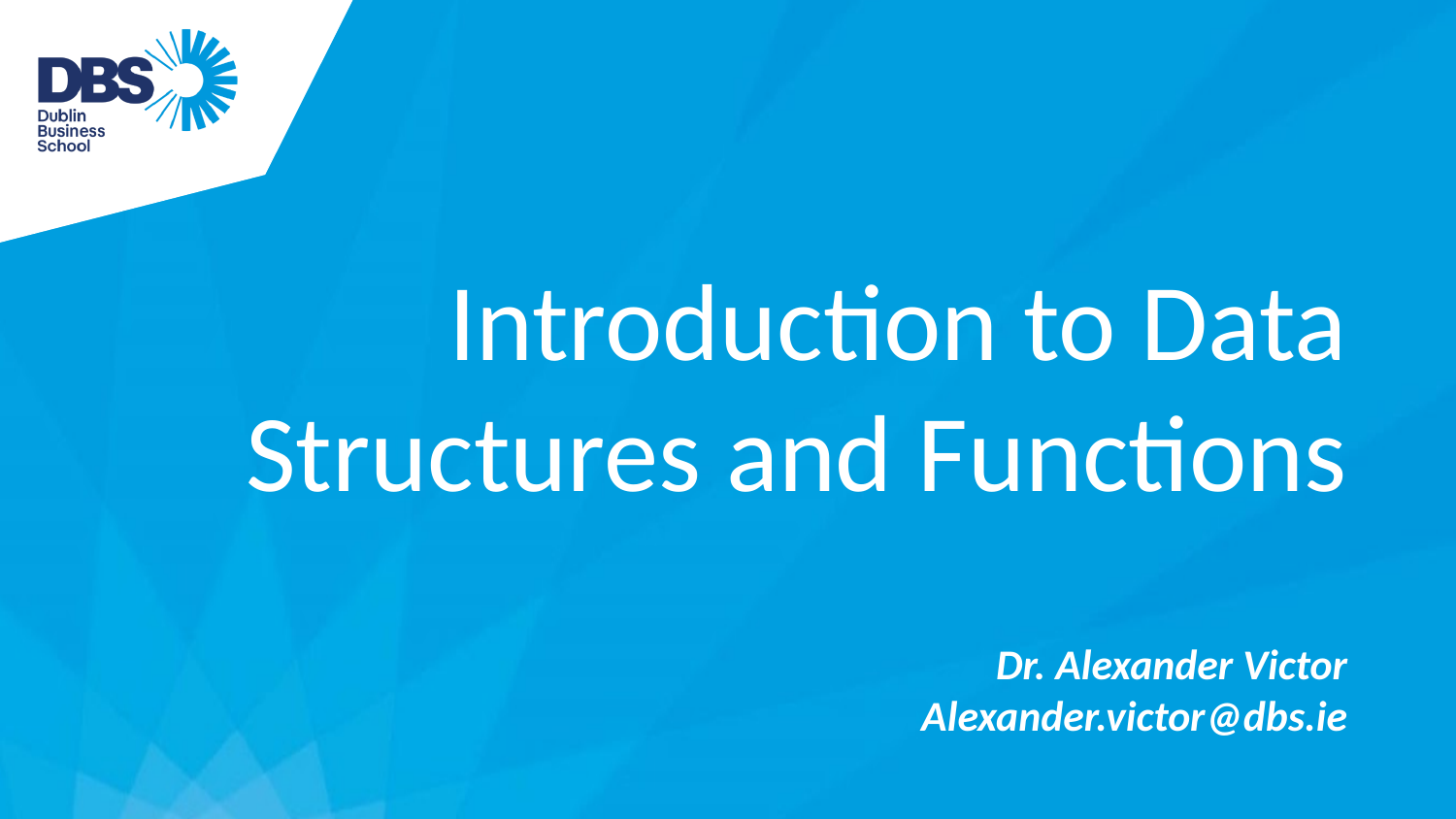

Introduction to Data Structures and Functions
Dr. Alexander Victor
Alexander.victor@dbs.ie